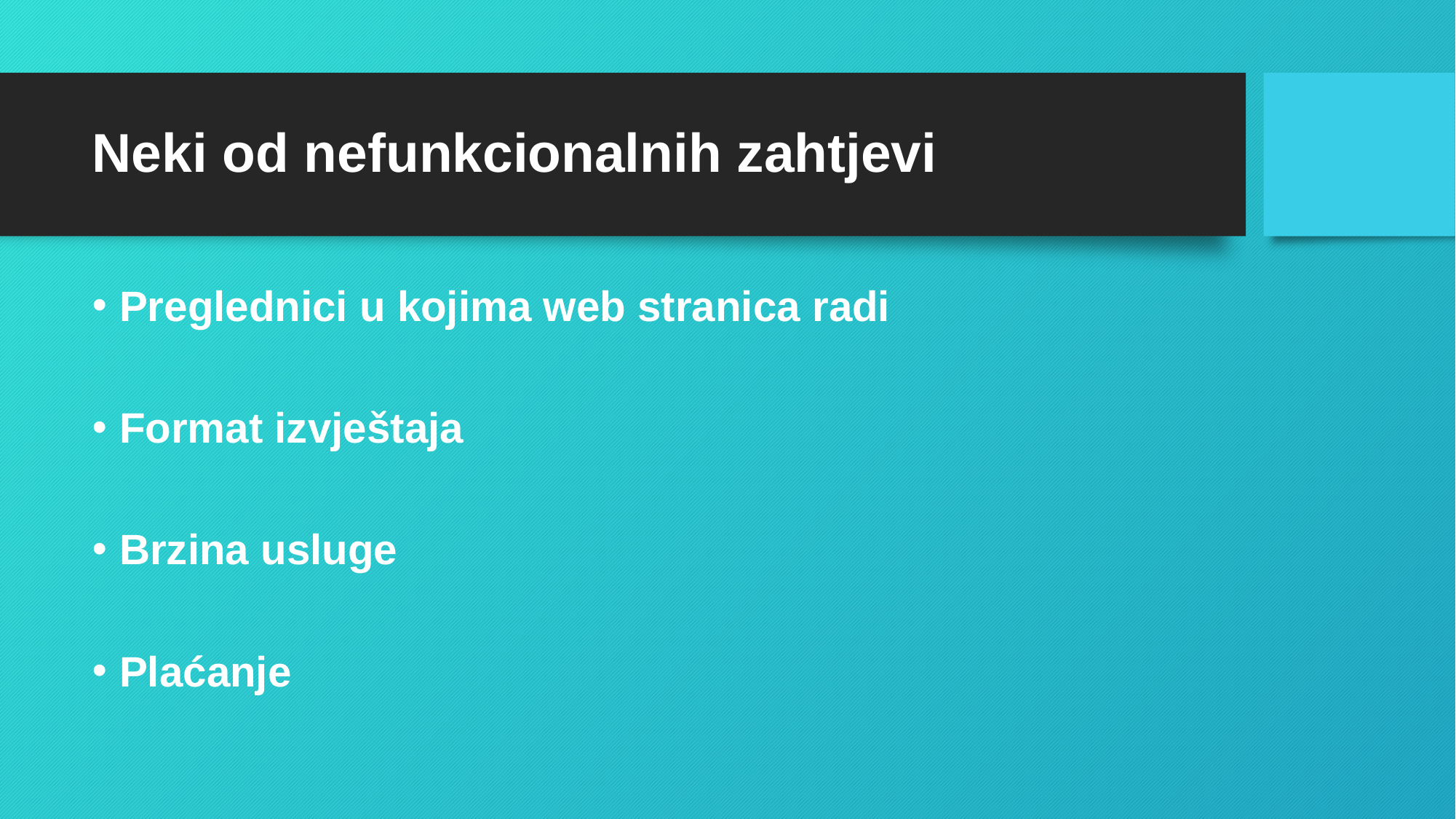

# Neki od nefunkcionalnih zahtjevi
Preglednici u kojima web stranica radi

Format izvještaja

Brzina usluge

Plaćanje